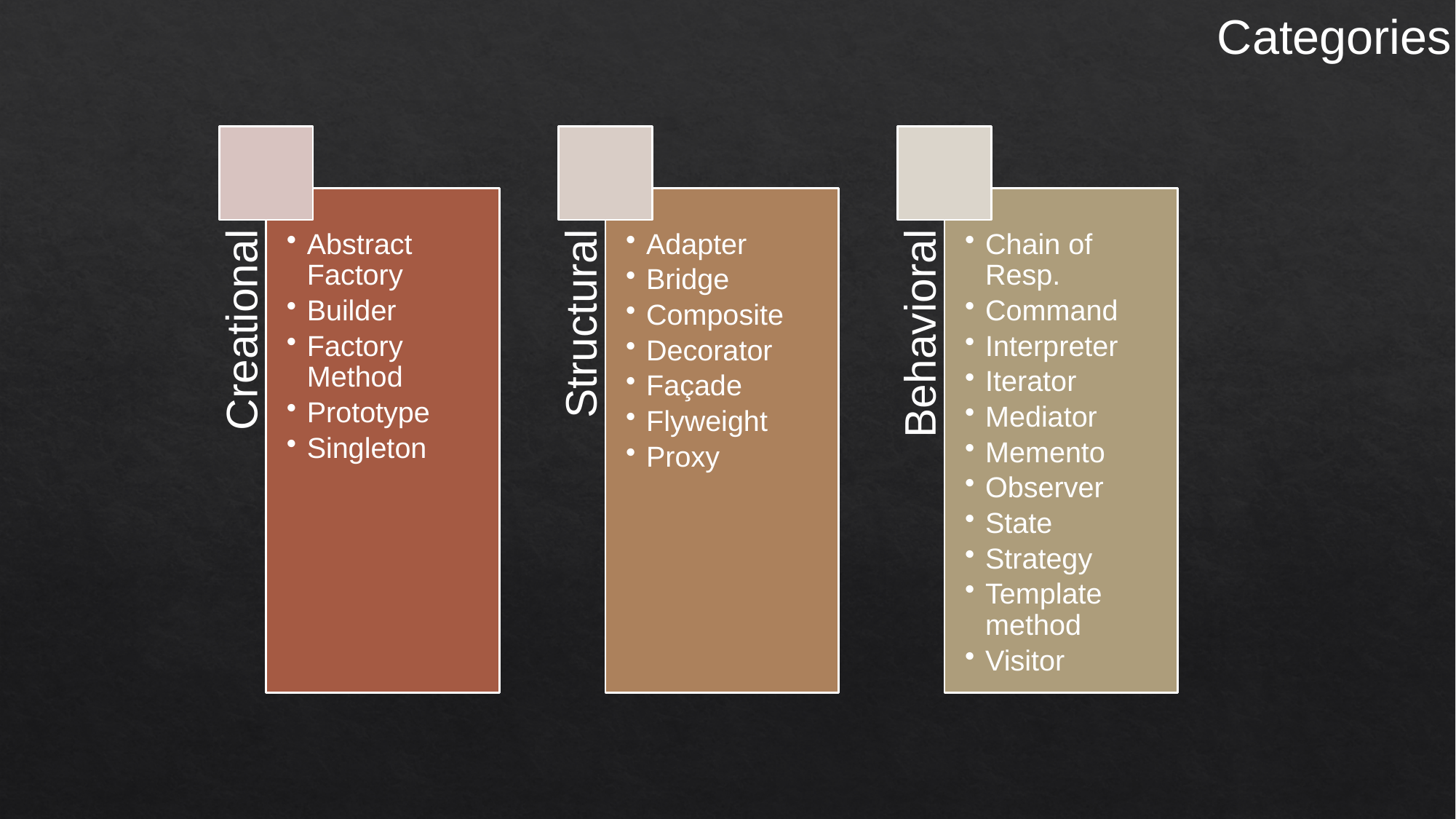

Categories
Creational
Abstract Factory
Builder
Factory Method
Prototype
Singleton
Structural
Adapter
Bridge
Composite
Decorator
Façade
Flyweight
Proxy
Behavioral
Chain of Resp.
Command
Interpreter
Iterator
Mediator
Memento
Observer
State
Strategy
Template method
Visitor